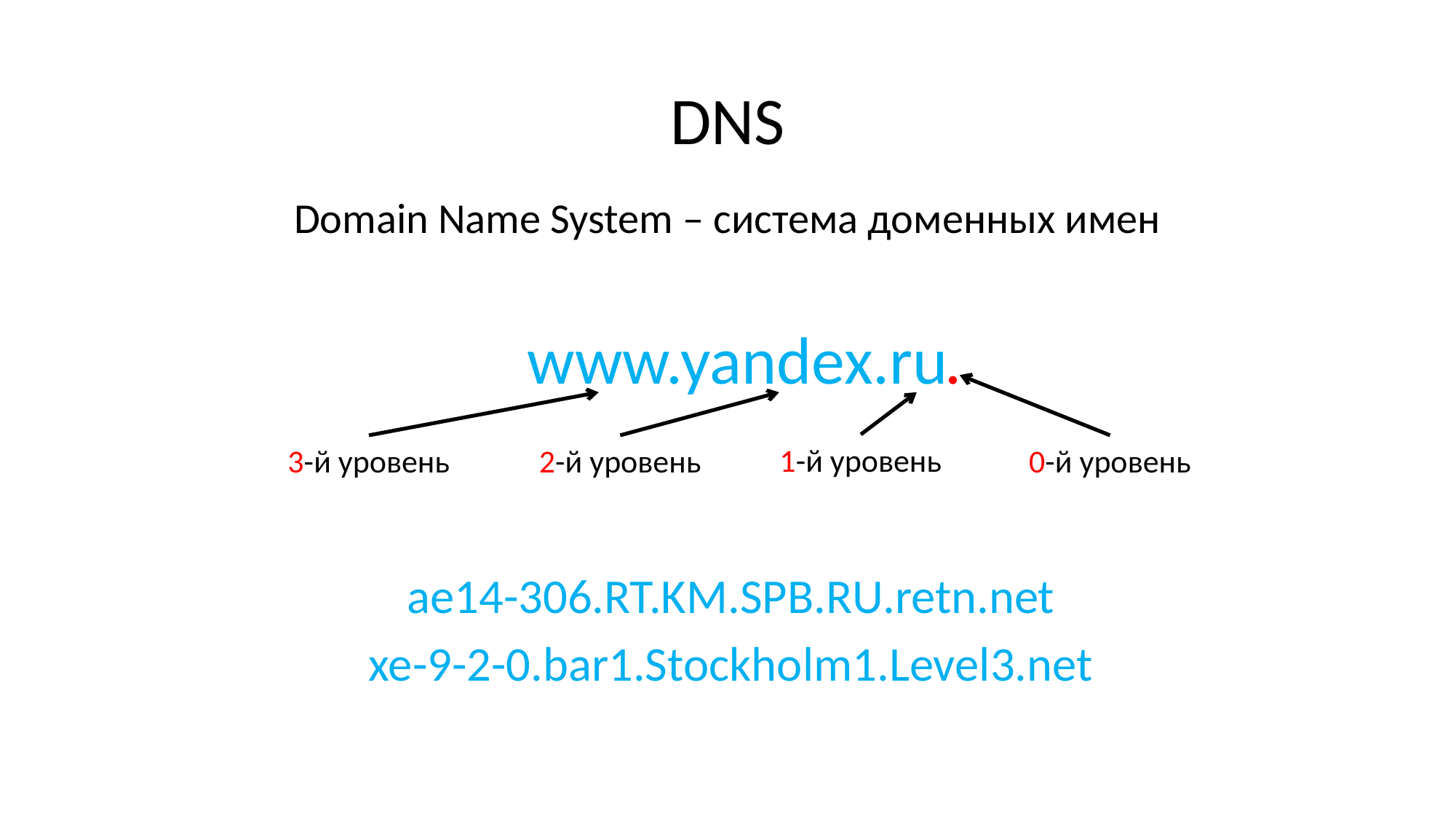

# DNS
Domain Name System – система доменных имен
www.yandex.ru
.
1-й уровень
3-й уровень
2-й уровень
0-й уровень
ae14-306.RT.KM.SPB.RU.retn.net
xe-9-2-0.bar1.Stockholm1.Level3.net